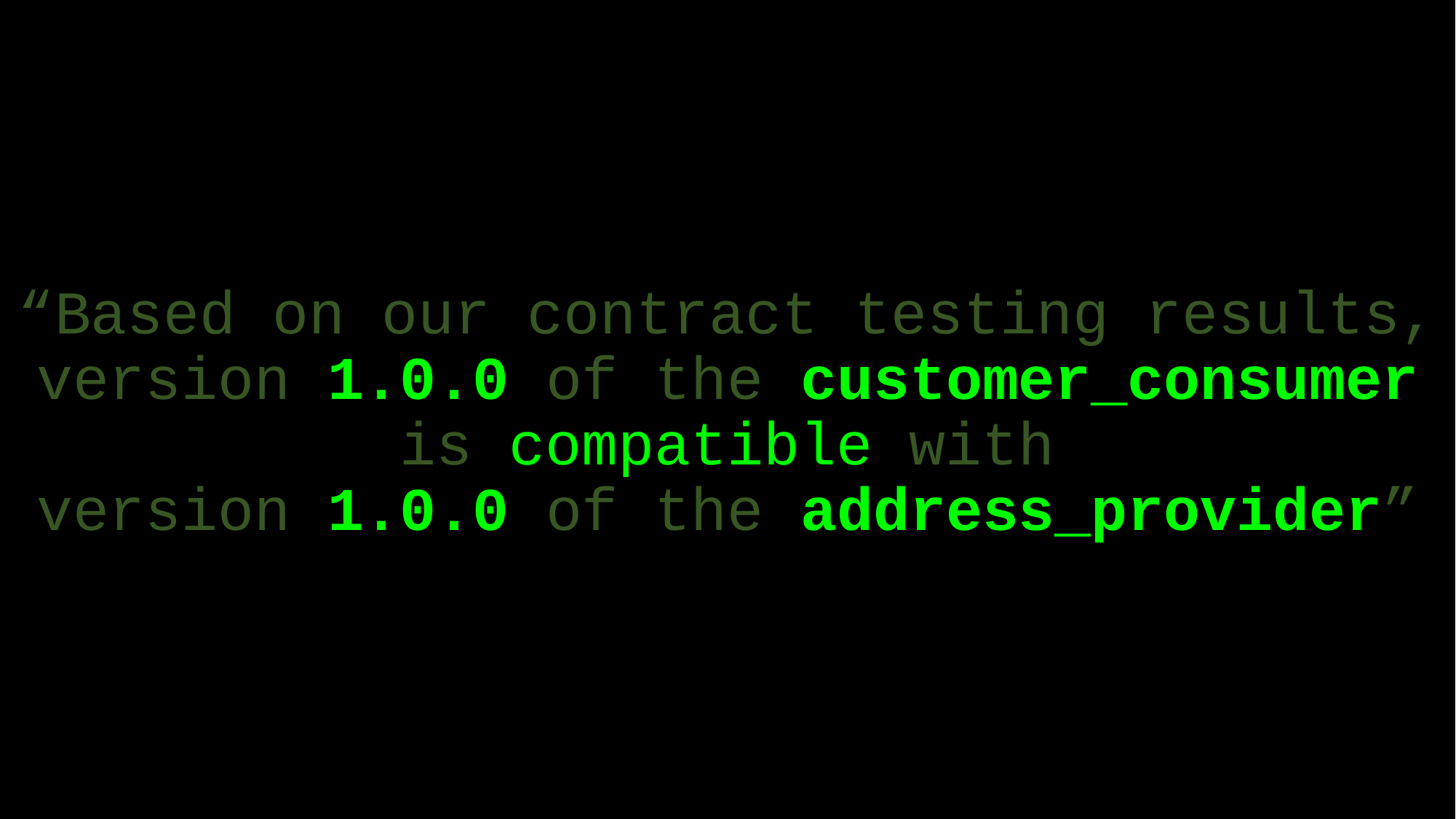

# “Based on our contract testing results, version 1.0.0 of the customer_consumer is compatible with version 1.0.0 of the address_provider”